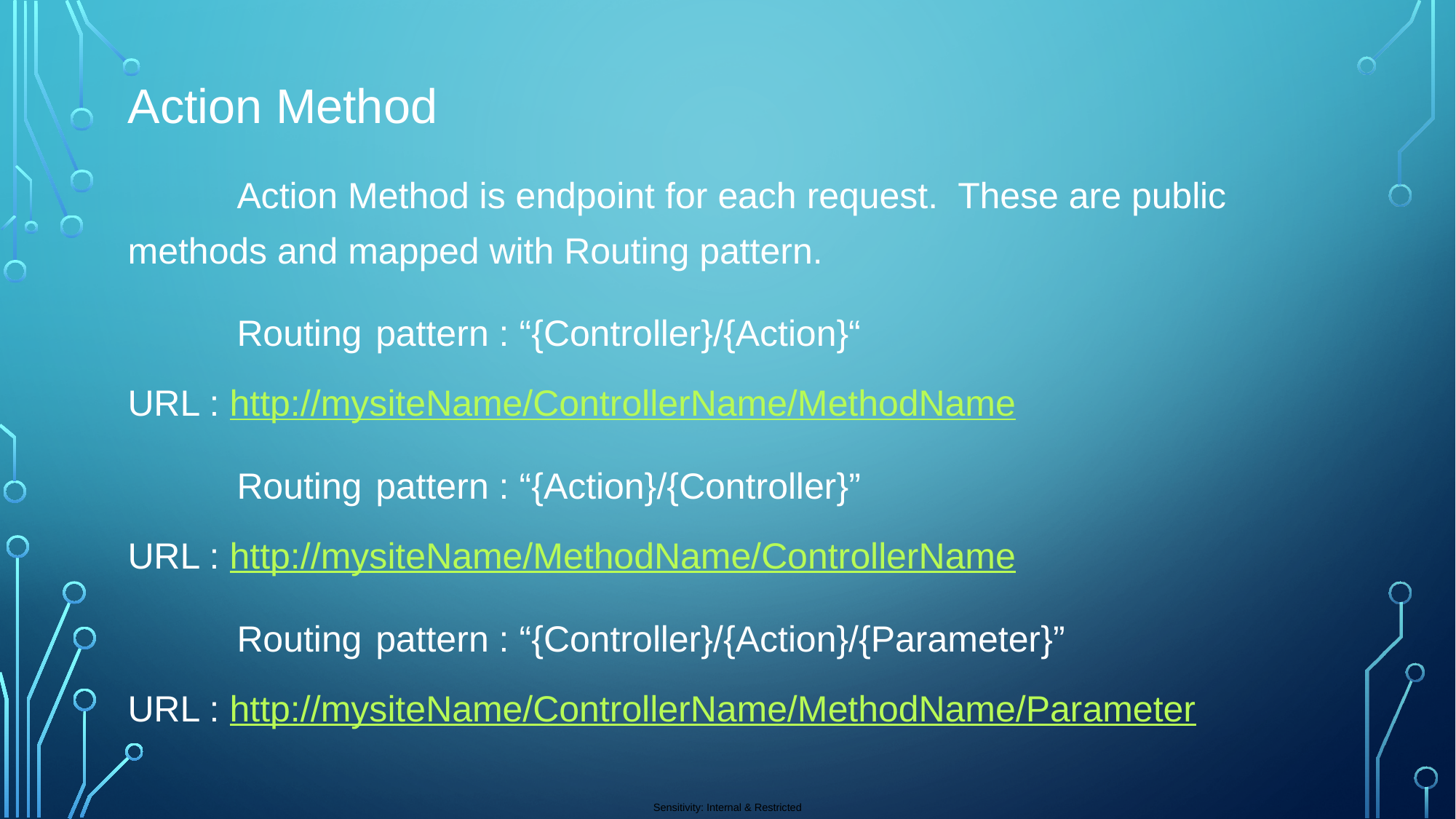

Action Method
	Action Method is endpoint for each request.  These are public methods and mapped with Routing pattern.
	Routing pattern : “{Controller}/{Action}“
URL : http://mysiteName/ControllerName/MethodName
	Routing pattern : “{Action}/{Controller}”
URL : http://mysiteName/MethodName/ControllerName
	Routing pattern : “{Controller}/{Action}/{Parameter}”
URL : http://mysiteName/ControllerName/MethodName/Parameter